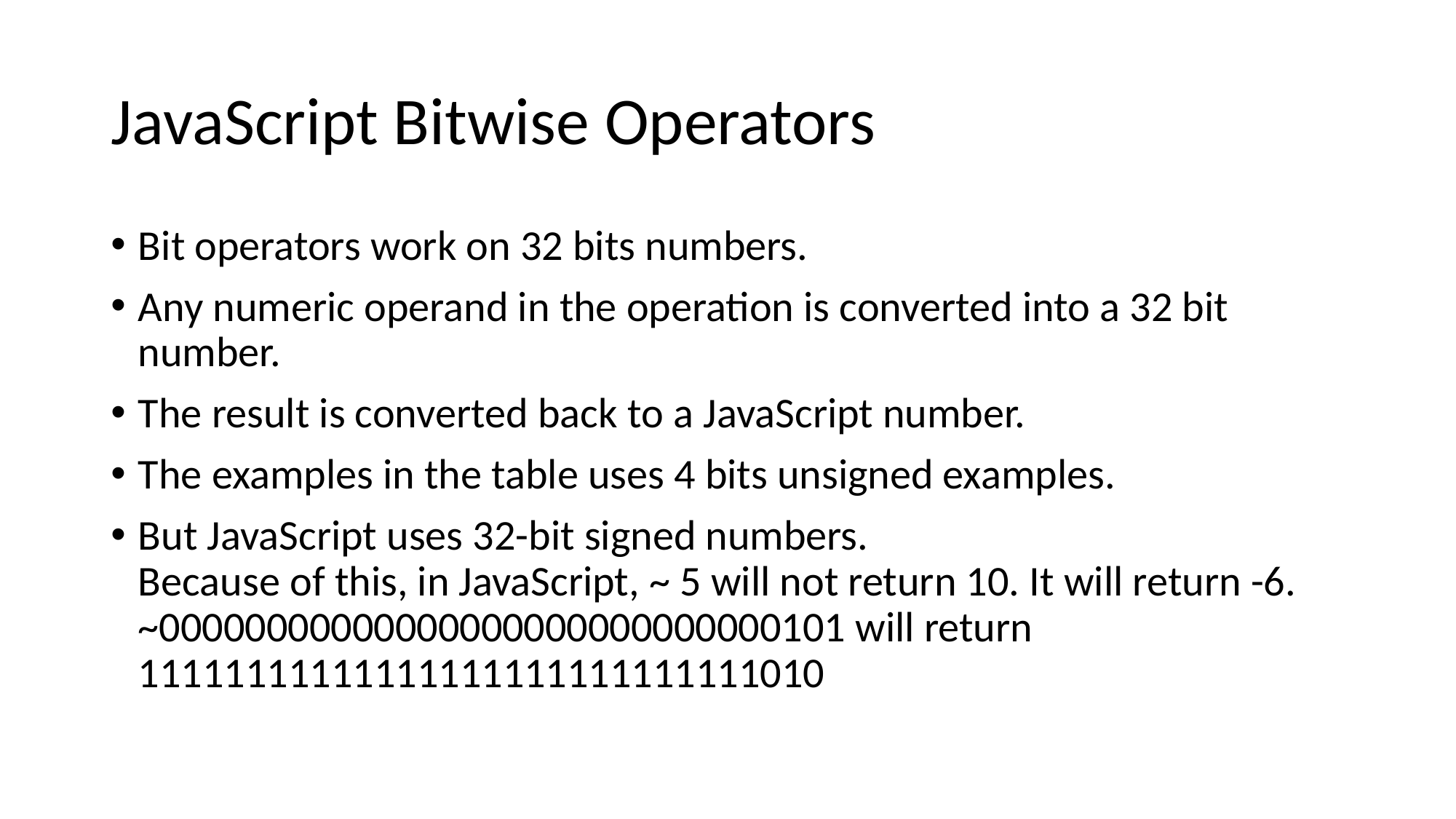

# JavaScript Bitwise Operators
Bit operators work on 32 bits numbers.
Any numeric operand in the operation is converted into a 32 bit number.
The result is converted back to a JavaScript number.
The examples in the table uses 4 bits unsigned examples.
But JavaScript uses 32-bit signed numbers.
Because of this, in JavaScript, ~ 5 will not return 10. It will return -6.
~00000000000000000000000000000101 will return                    11111111111111111111111111111010